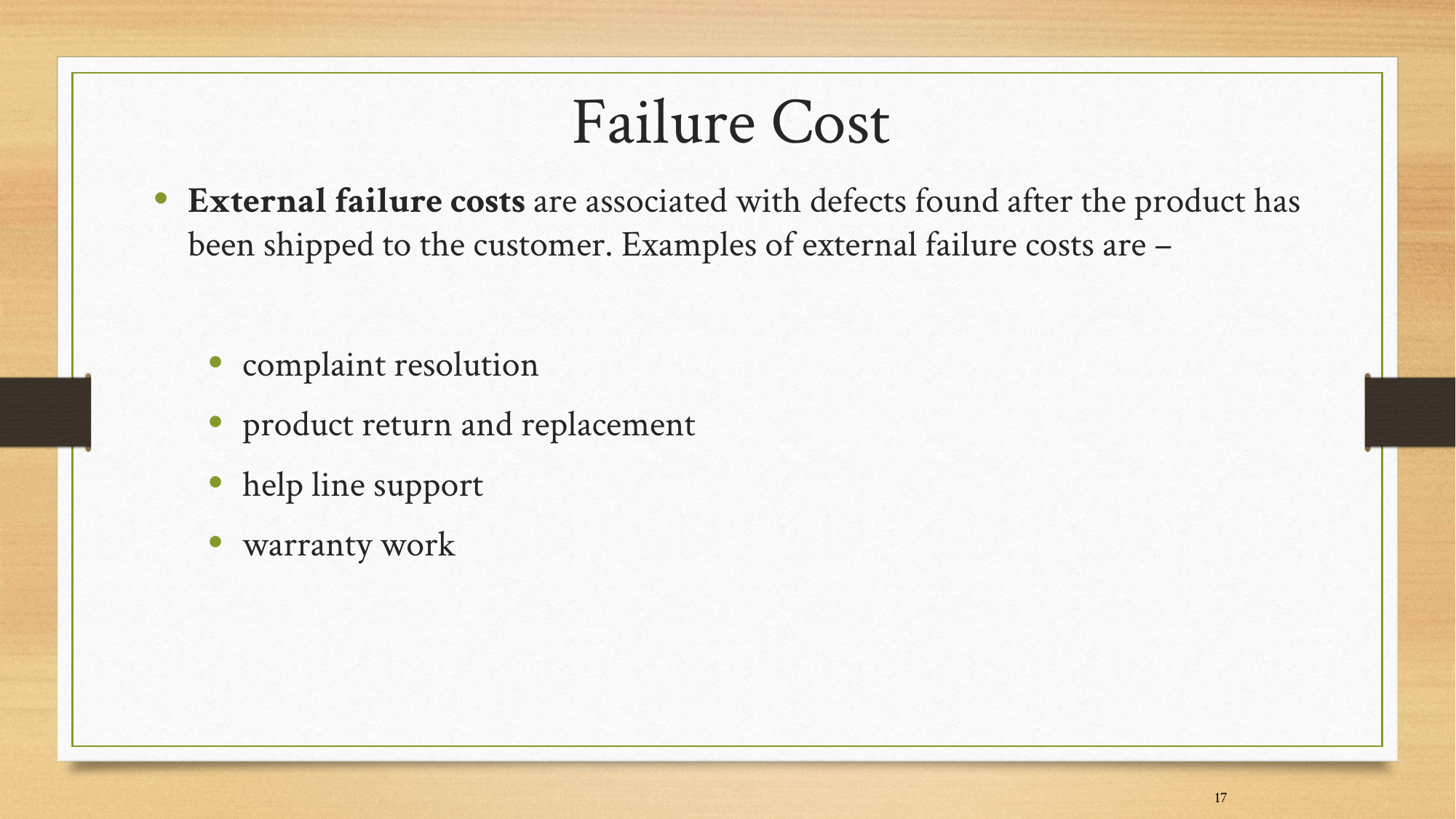

Failure Cost
External failure costs are associated with defects found after the product has been shipped to the customer. Examples of external failure costs are –

complaint resolution
product return and replacement
help line support
warranty work
17